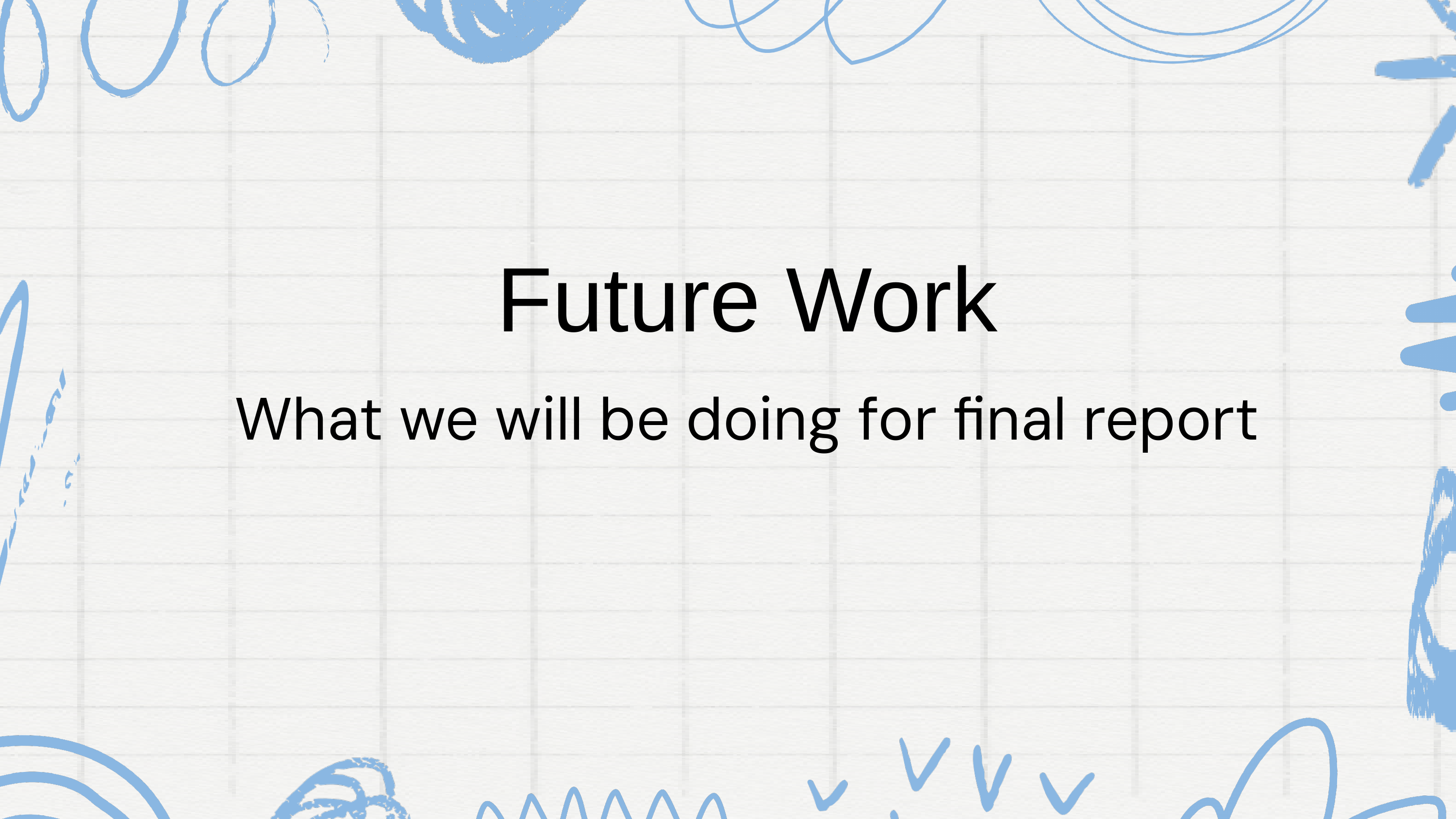

Future Work

What we will be doing for final report